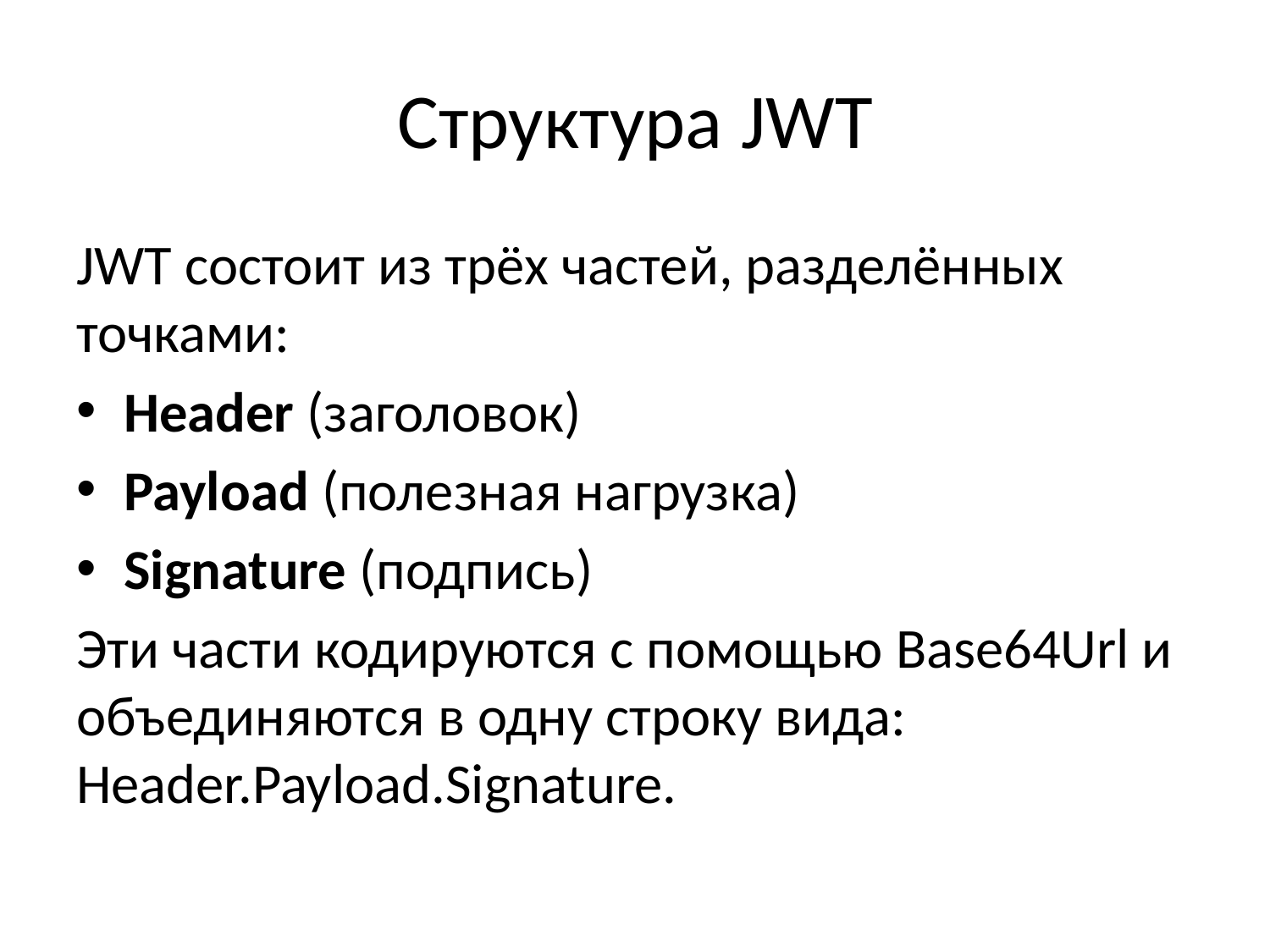

# Структура JWT
JWT состоит из трёх частей, разделённых точками:
Header (заголовок)
Payload (полезная нагрузка)
Signature (подпись)
Эти части кодируются с помощью Base64Url и объединяются в одну строку вида: Header.Payload.Signature.